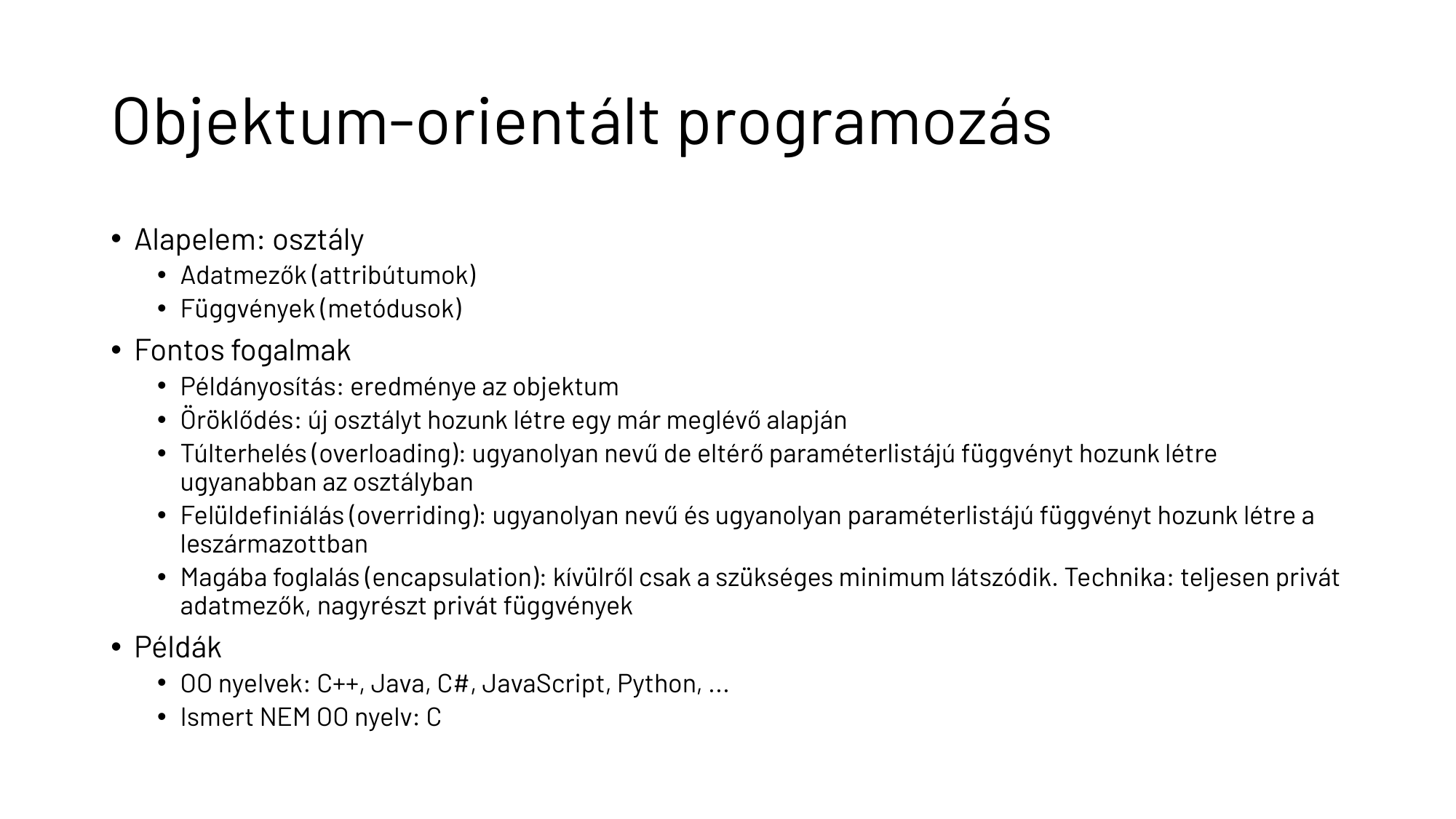

# Objektum-orientált programozás
Alapelem: osztály
Adatmezők (attribútumok)
Függvények (metódusok)
Fontos fogalmak
Példányosítás: eredménye az objektum
Öröklődés: új osztályt hozunk létre egy már meglévő alapján
Túlterhelés (overloading): ugyanolyan nevű de eltérő paraméterlistájú függvényt hozunk létre ugyanabban az osztályban
Felüldefiniálás (overriding): ugyanolyan nevű és ugyanolyan paraméterlistájú függvényt hozunk létre a leszármazottban
Magába foglalás (encapsulation): kívülről csak a szükséges minimum látszódik. Technika: teljesen privát adatmezők, nagyrészt privát függvények
Példák
OO nyelvek: C++, Java, C#, JavaScript, Python, ...
Ismert NEM OO nyelv: C